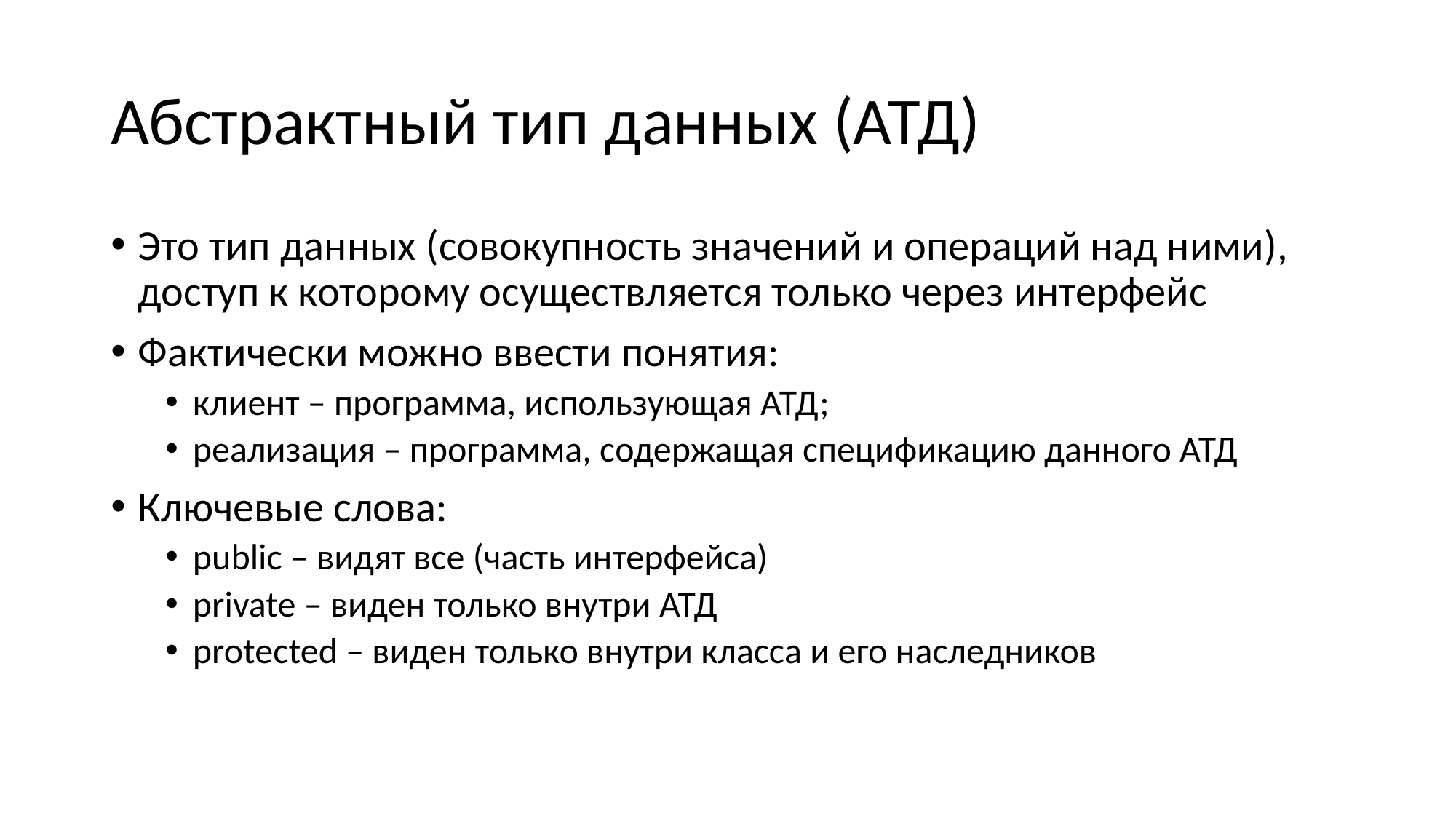

# Абстрактный тип данных (АТД)
Это тип данных (совокупность значений и операций над ними), доступ к которому осуществляется только через интерфейс
Фактически можно ввести понятия:
клиент – программа, использующая АТД;
реализация – программа, содержащая спецификацию данного АТД
Ключевые слова:
public – видят все (часть интерфейса)
private – виден только внутри АТД
protected – виден только внутри класса и его наследников